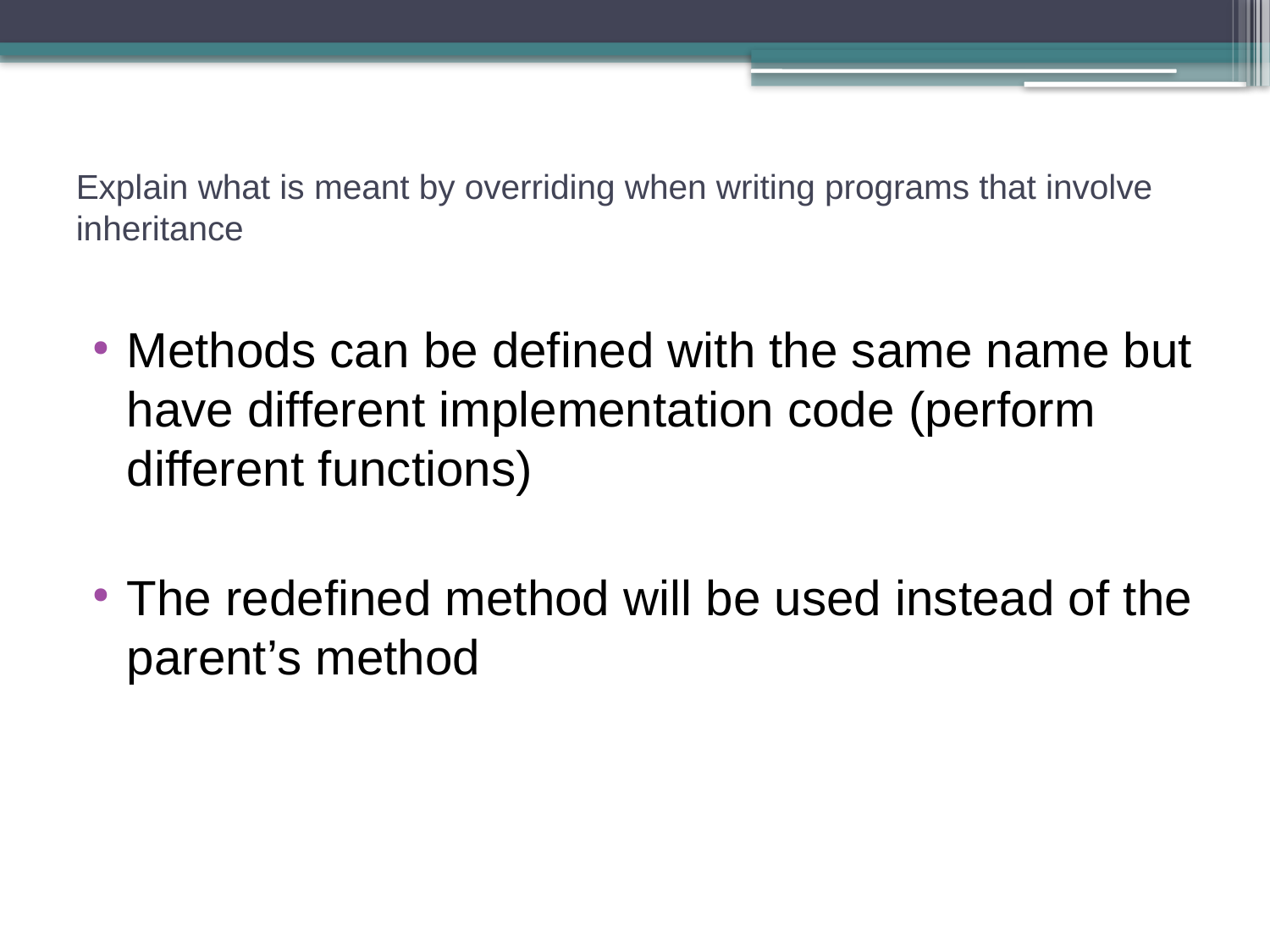

# Explain what is meant by overriding when writing programs that involve inheritance
Methods can be defined with the same name but have different implementation code (perform different functions)

The redefined method will be used instead of the parent’s method